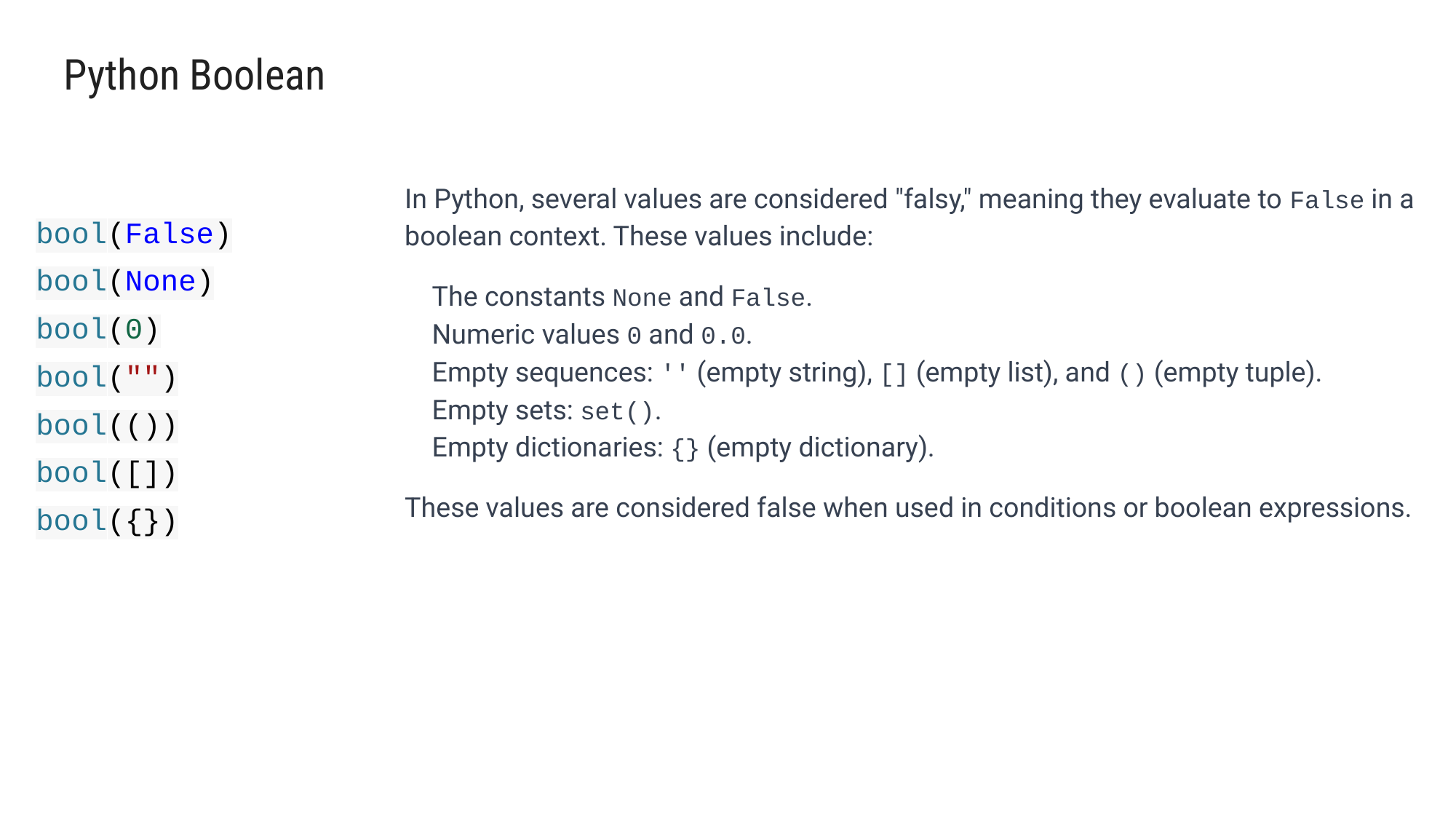

Python Boolean
In Python, several values are considered "falsy," meaning they evaluate to False in a boolean context. These values include:
The constants None and False.
Numeric values 0 and 0.0.
Empty sequences: '' (empty string), [] (empty list), and () (empty tuple).
Empty sets: set().
Empty dictionaries: {} (empty dictionary).
These values are considered false when used in conditions or boolean expressions.
bool(False)
bool(None)
bool(0)
bool("")
bool(())
bool([])
bool({})